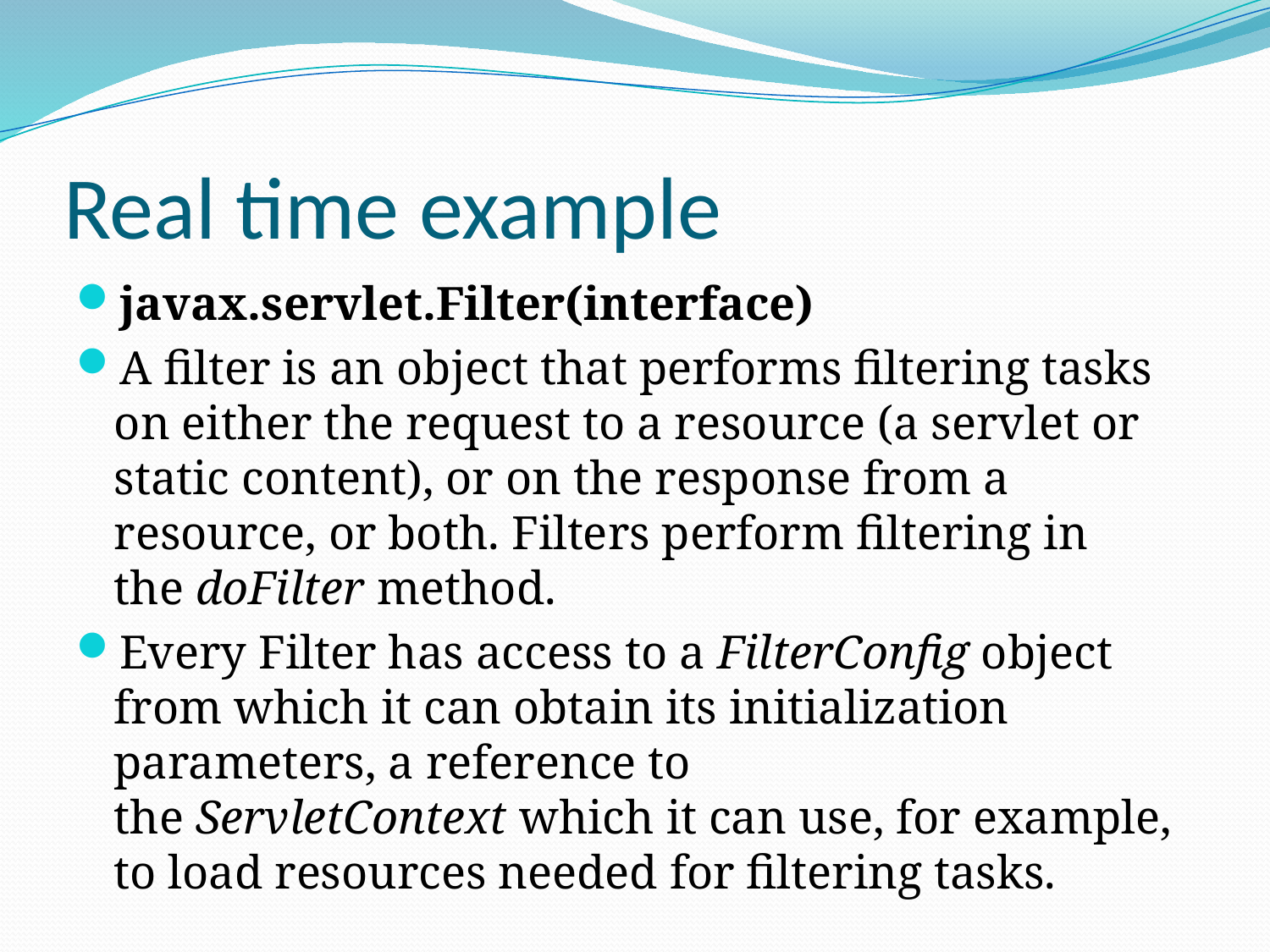

# Real time example
javax.servlet.Filter(interface)
A filter is an object that performs filtering tasks on either the request to a resource (a servlet or static content), or on the response from a resource, or both. Filters perform filtering in the doFilter method.
Every Filter has access to a FilterConfig object from which it can obtain its initialization parameters, a reference to the ServletContext which it can use, for example, to load resources needed for filtering tasks.